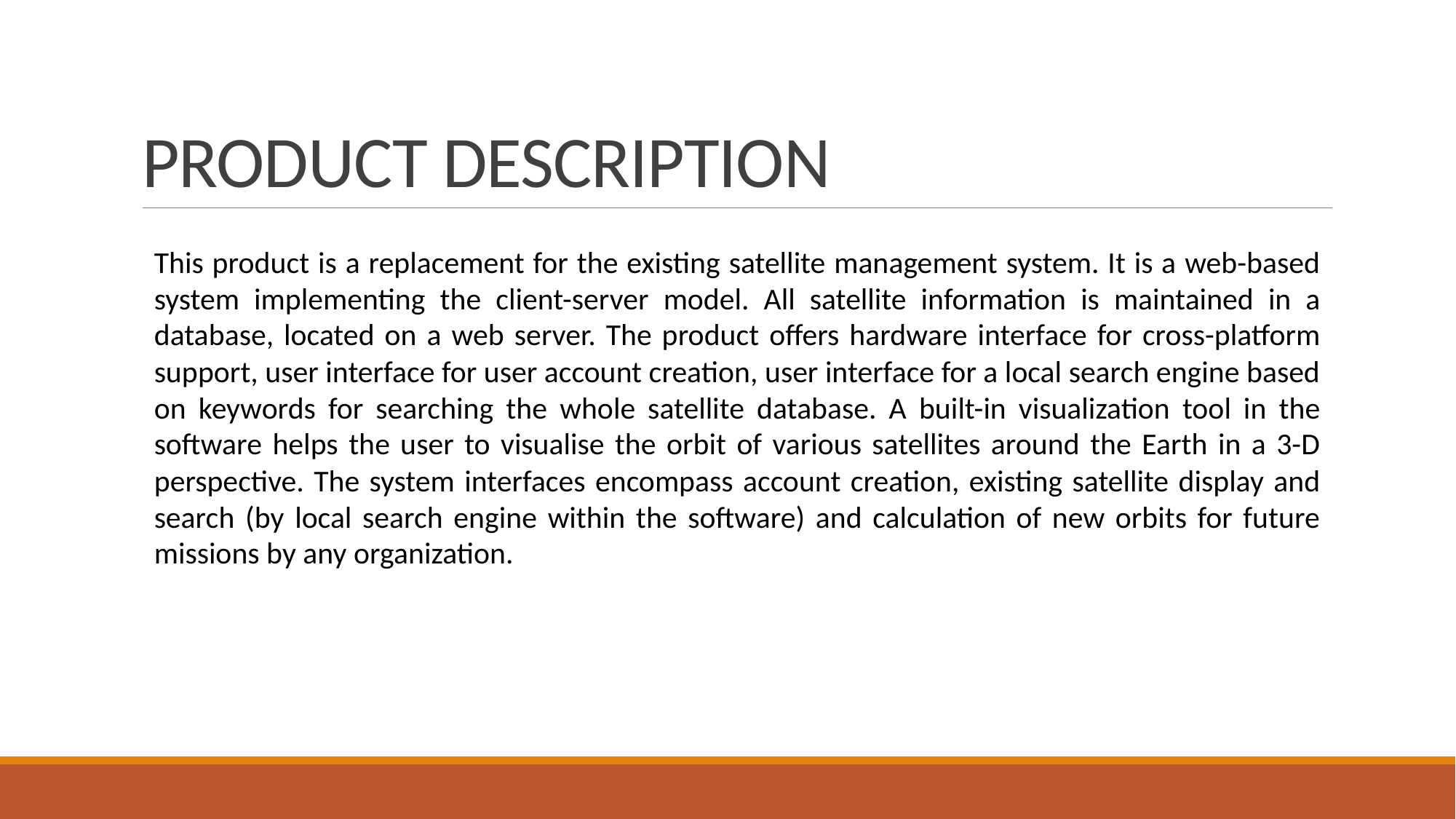

# PRODUCT DESCRIPTION
This product is a replacement for the existing satellite management system. It is a web-based system implementing the client-server model. All satellite information is maintained in a database, located on a web server. The product offers hardware interface for cross-platform support, user interface for user account creation, user interface for a local search engine based on keywords for searching the whole satellite database. A built-in visualization tool in the software helps the user to visualise the orbit of various satellites around the Earth in a 3-D perspective. The system interfaces encompass account creation, existing satellite display and search (by local search engine within the software) and calculation of new orbits for future missions by any organization.